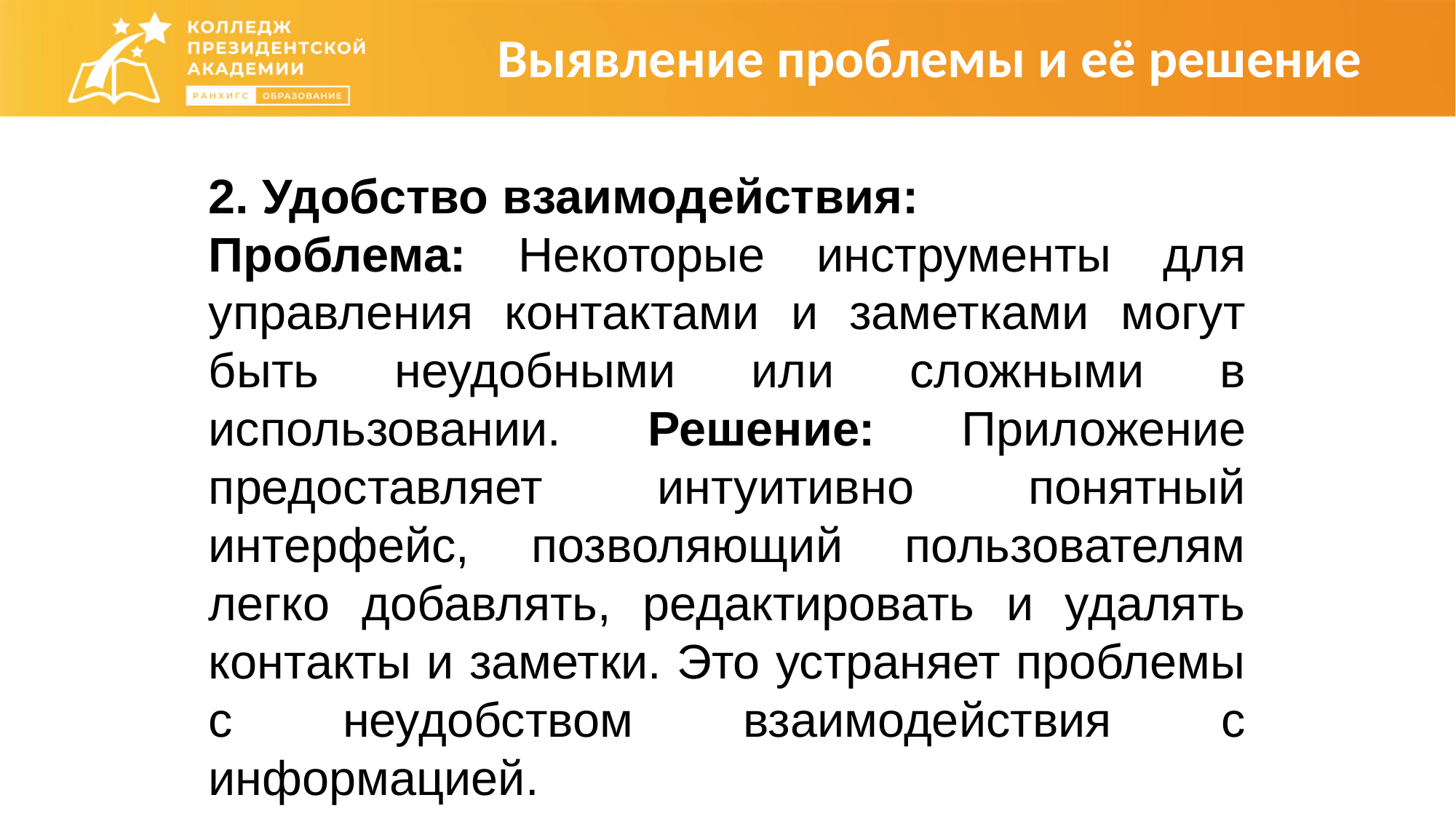

Выявление проблемы и её решение
2. Удобство взаимодействия:
Проблема: Некоторые инструменты для управления контактами и заметками могут быть неудобными или сложными в использовании. Решение: Приложение предоставляет интуитивно понятный интерфейс, позволяющий пользователям легко добавлять, редактировать и удалять контакты и заметки. Это устраняет проблемы с неудобством взаимодействия с информацией.